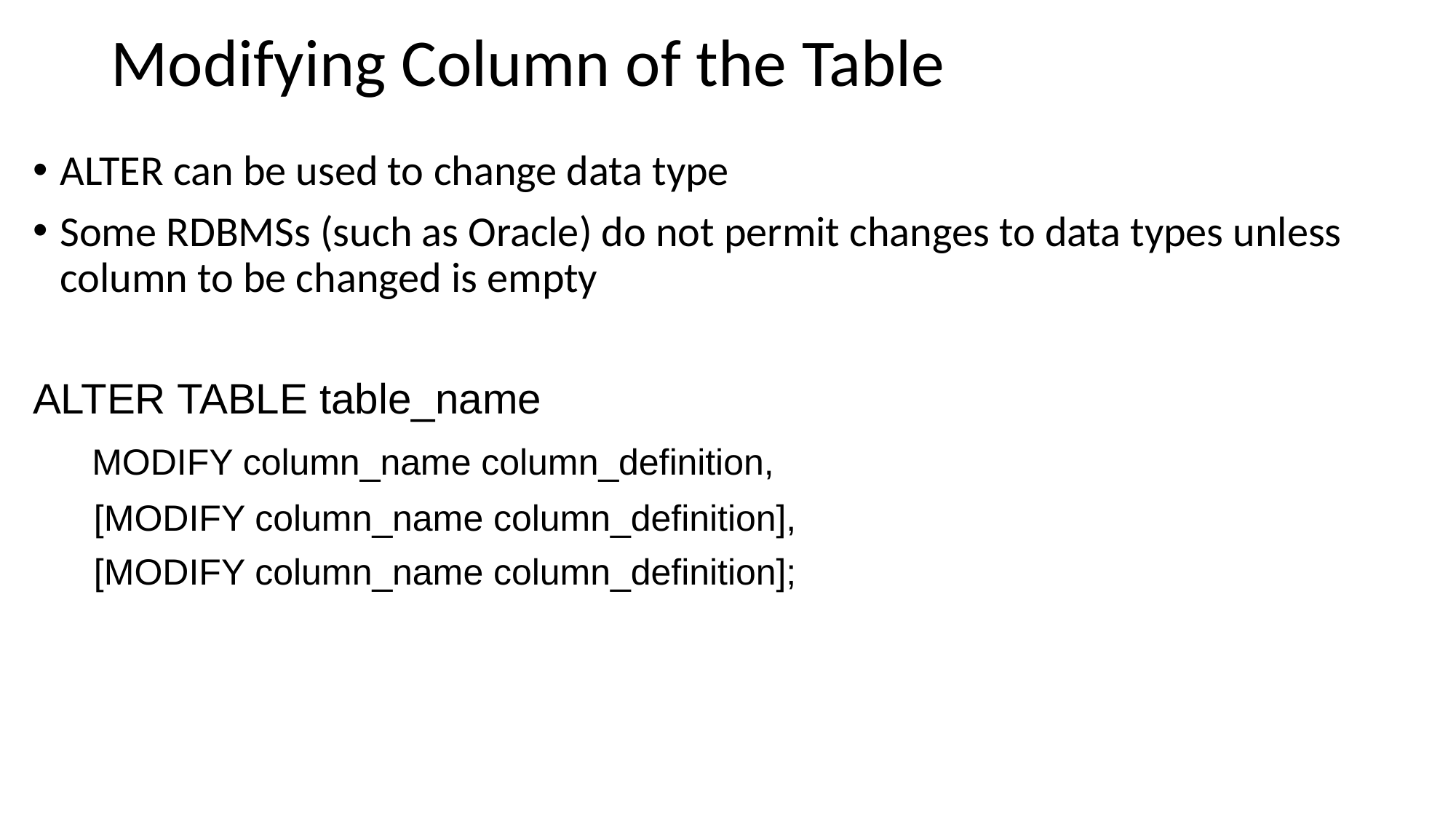

# Modifying Column of the Table
ALTER can be used to change data type
Some RDBMSs (such as Oracle) do not permit changes to data types unless column to be changed is empty

ALTER TABLE table_name
     MODIFY column_name column_definition,
      [MODIFY column_name column_definition],
      [MODIFY column_name column_definition];